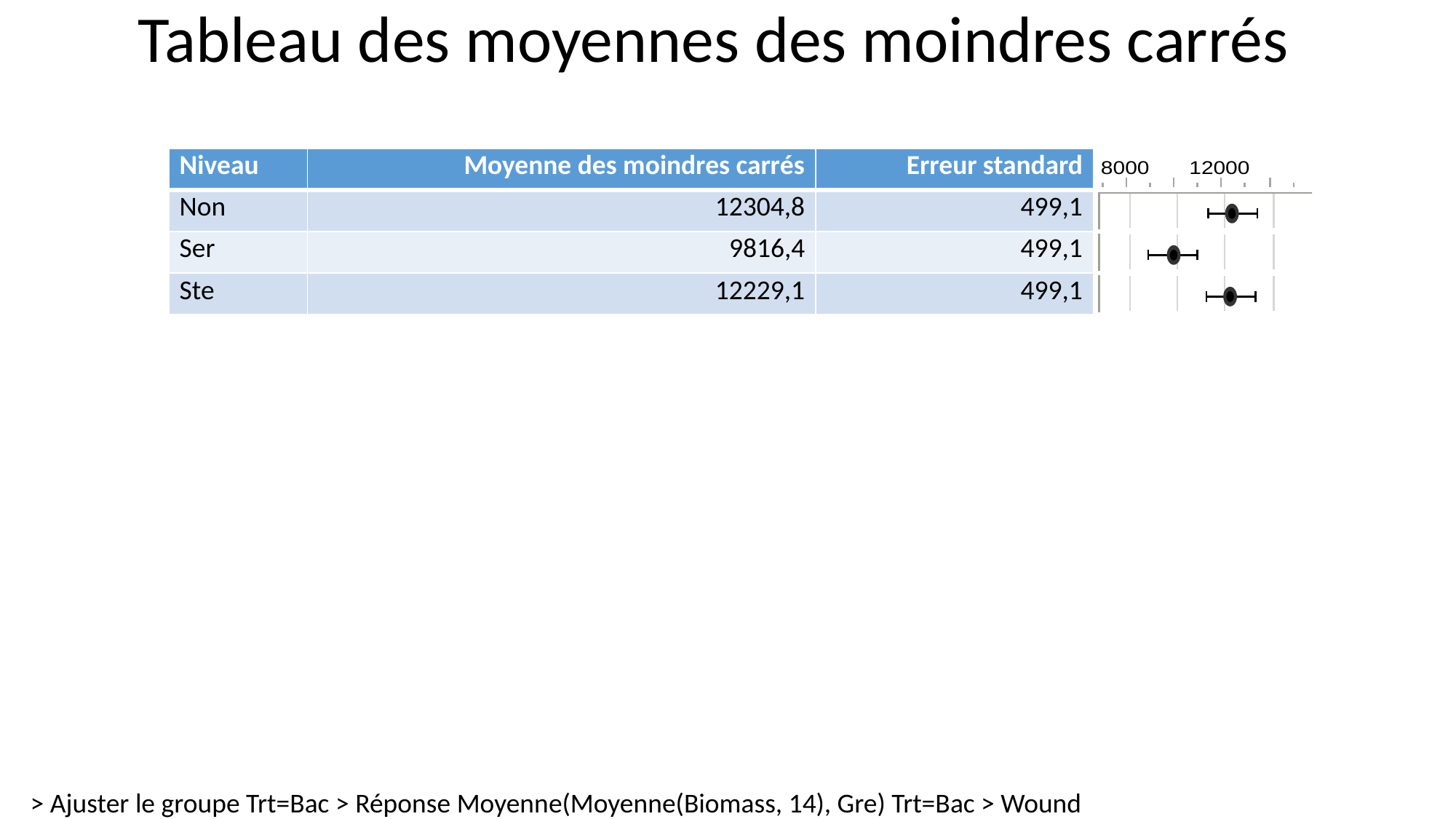

# Tableau des moyennes des moindres carrés
| Niveau | Moyenne des moindres carrés | Erreur standard |  |
| --- | --- | --- | --- |
| Non | 12304,8 | 499,1 |  |
| Ser | 9816,4 | 499,1 |  |
| Ste | 12229,1 | 499,1 |  |
> Ajuster le groupe Trt=Bac > Réponse Moyenne(Moyenne(Biomass, 14), Gre) Trt=Bac > Wound